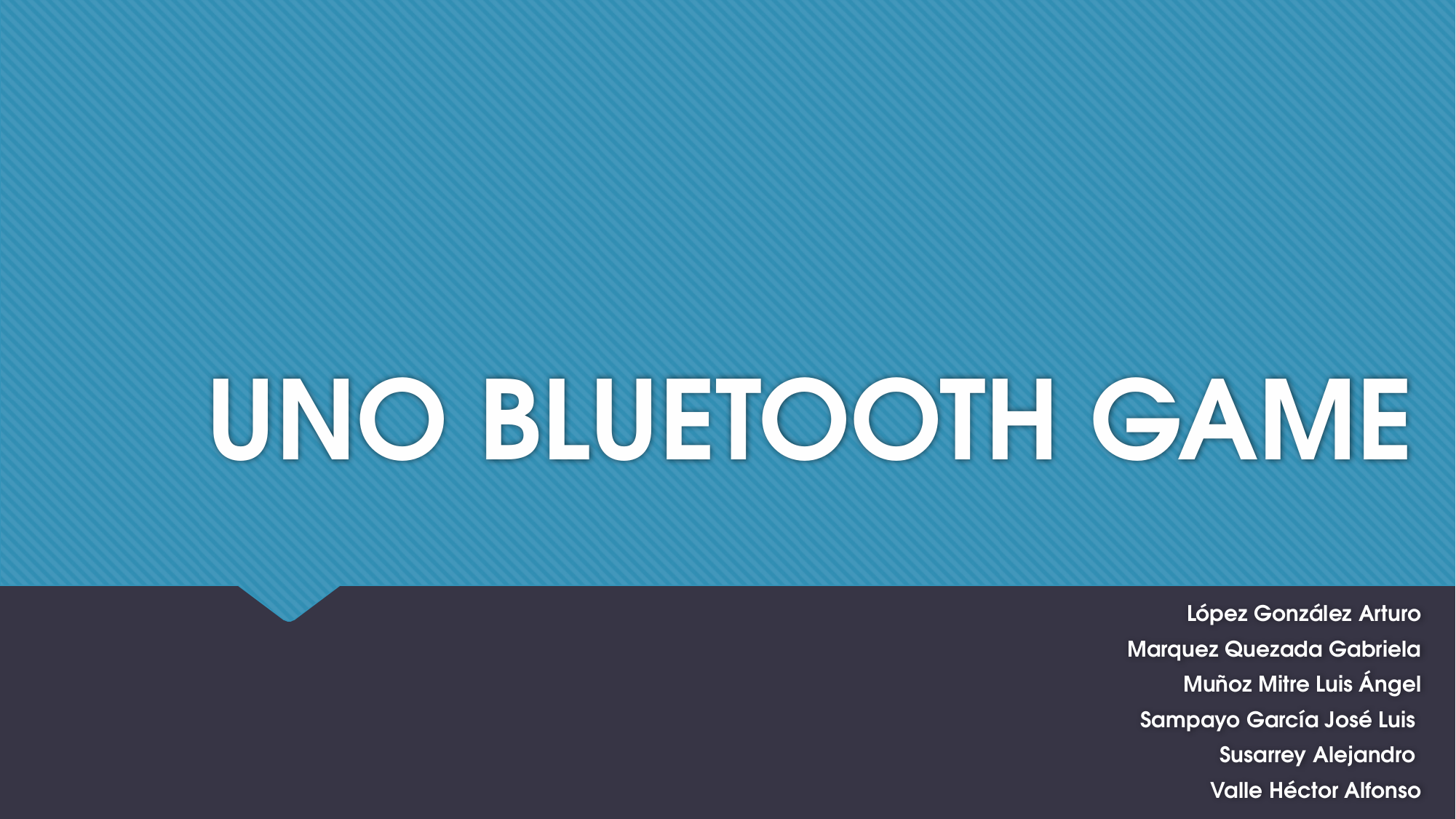

# UNO BLUETOOTH GAME
López González Arturo
Marquez Quezada Gabriela
Muñoz Mitre Luis Ángel
Sampayo García José Luis
Susarrey Alejandro
Valle Héctor Alfonso